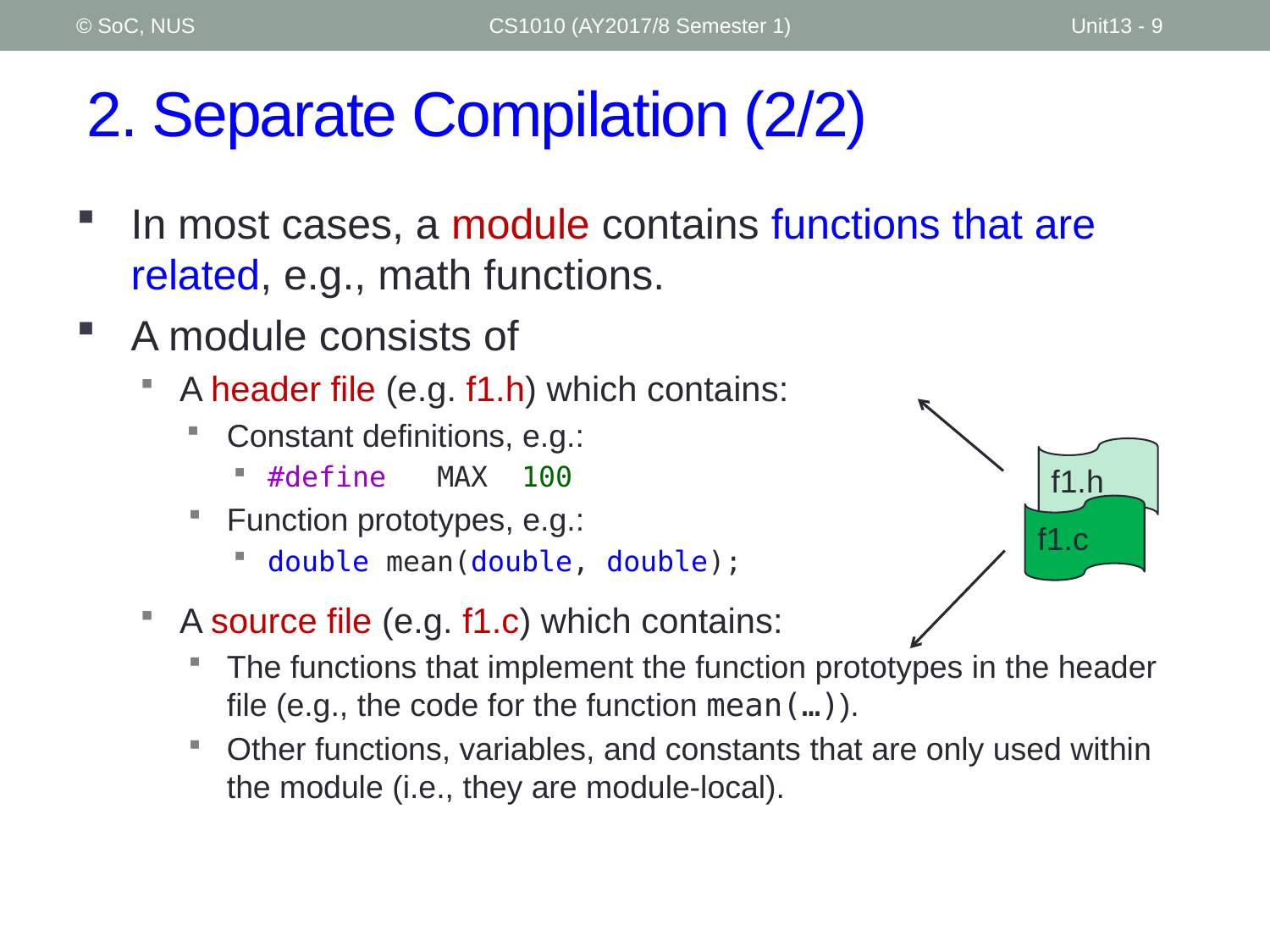

© SoC, NUS
CS1010 (AY2017/8 Semester 1)
Unit13 - 9
# 2. Separate Compilation (2/2)
In most cases, a module contains functions that are related, e.g., math functions.
A module consists of
A header file (e.g. f1.h) which contains:
Constant definitions, e.g.:
#define   MAX  100
Function prototypes, e.g.:
double mean(double, double);
A source file (e.g. f1.c) which contains:
The functions that implement the function prototypes in the header file (e.g., the code for the function mean(…)).
Other functions, variables, and constants that are only used within the module (i.e., they are module-local).
f1.h
f1.c